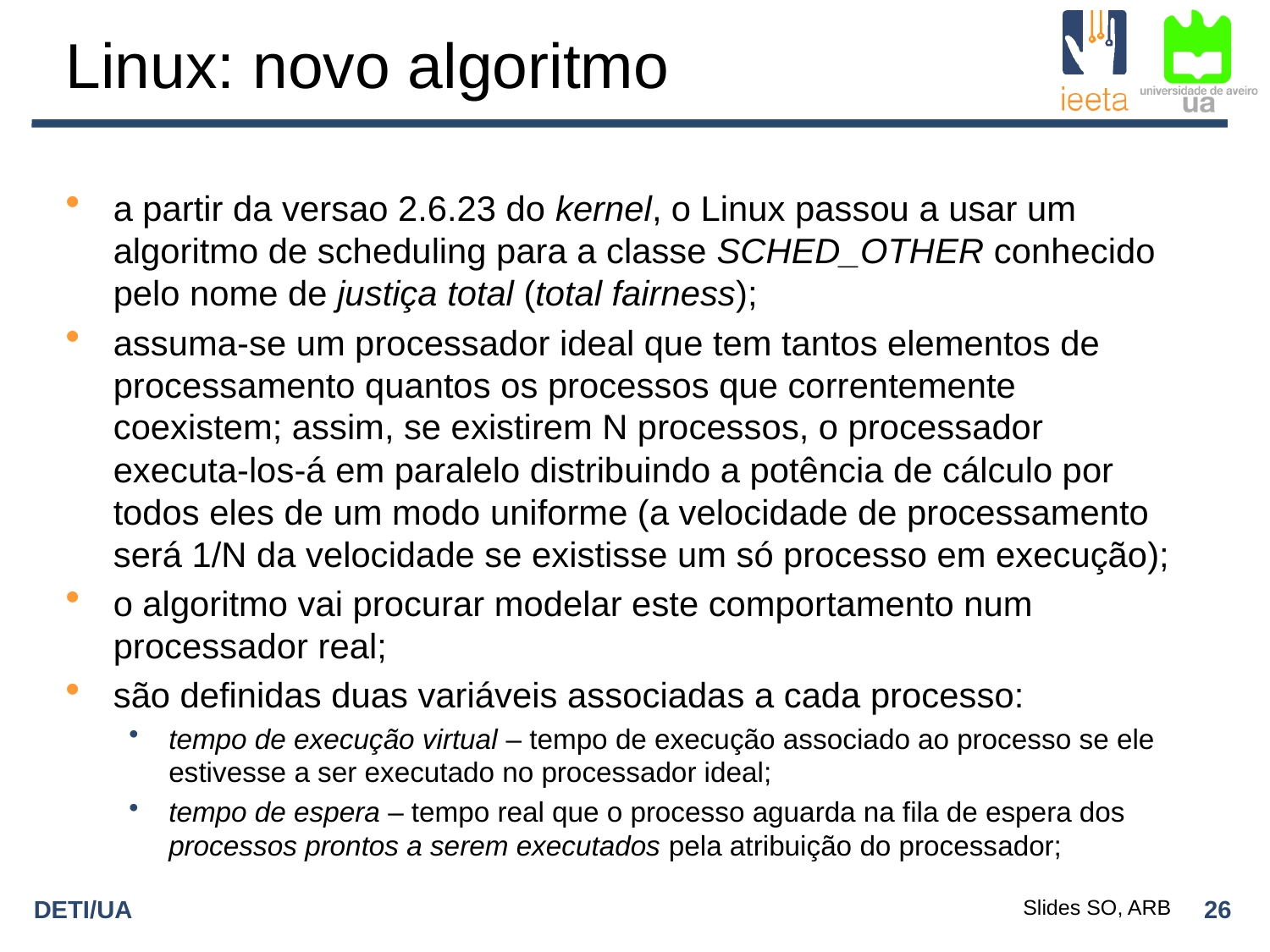

# Linux: novo algoritmo
a partir da versao 2.6.23 do kernel, o Linux passou a usar um algoritmo de scheduling para a classe SCHED_OTHER conhecido pelo nome de justiça total (total fairness);
assuma-se um processador ideal que tem tantos elementos de processamento quantos os processos que correntemente coexistem; assim, se existirem N processos, o processador executa-los-á em paralelo distribuindo a potência de cálculo por todos eles de um modo uniforme (a velocidade de processamento será 1/N da velocidade se existisse um só processo em execução);
o algoritmo vai procurar modelar este comportamento num processador real;
são definidas duas variáveis associadas a cada processo:
tempo de execução virtual – tempo de execução associado ao processo se ele estivesse a ser executado no processador ideal;
tempo de espera – tempo real que o processo aguarda na fila de espera dos processos prontos a serem executados pela atribuição do processador;
Slides SO, ARB